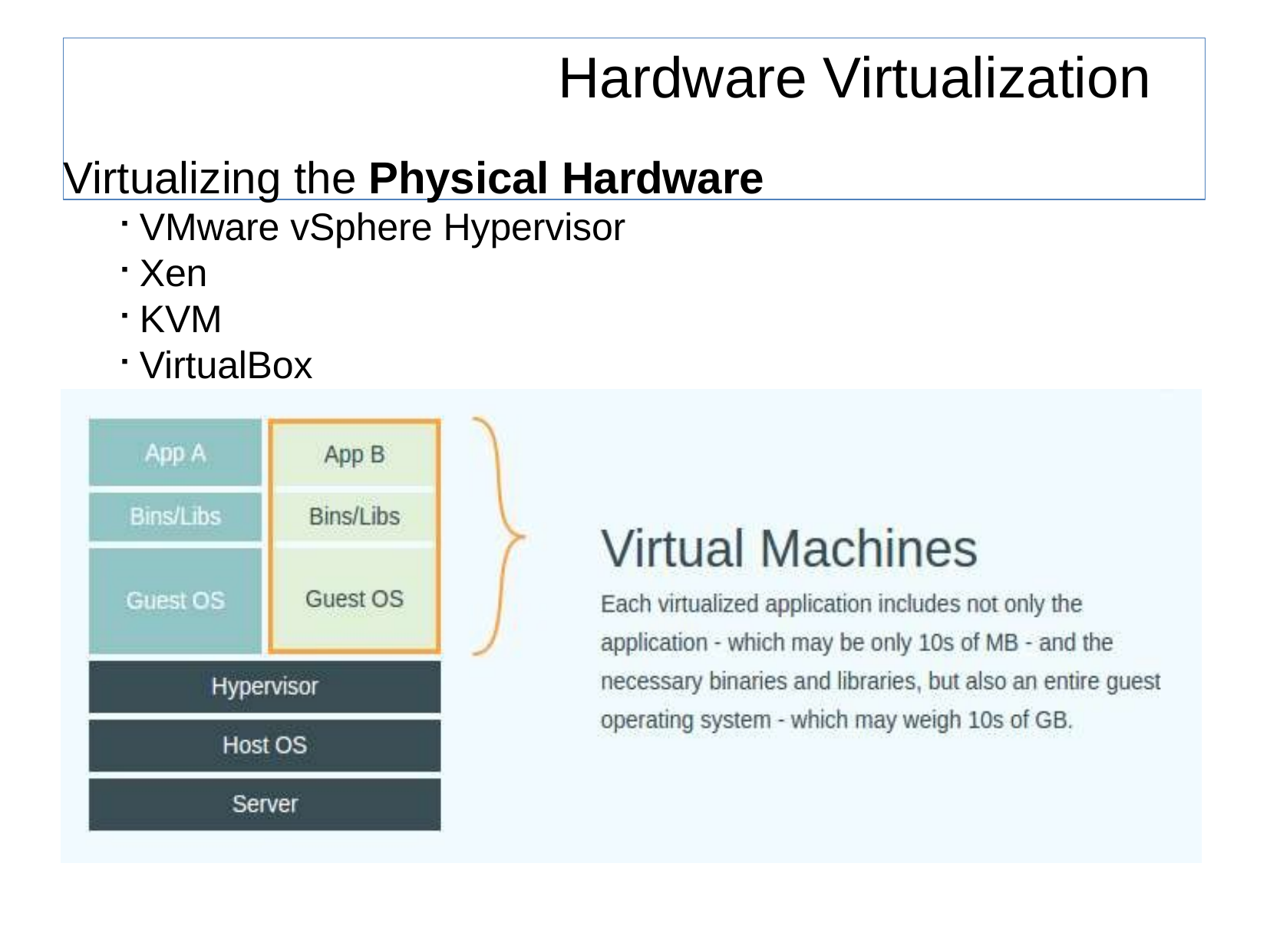

# Hardware Virtualization
Virtualizing the Physical Hardware
VMware vSphere Hypervisor
Xen
KVM
VirtualBox